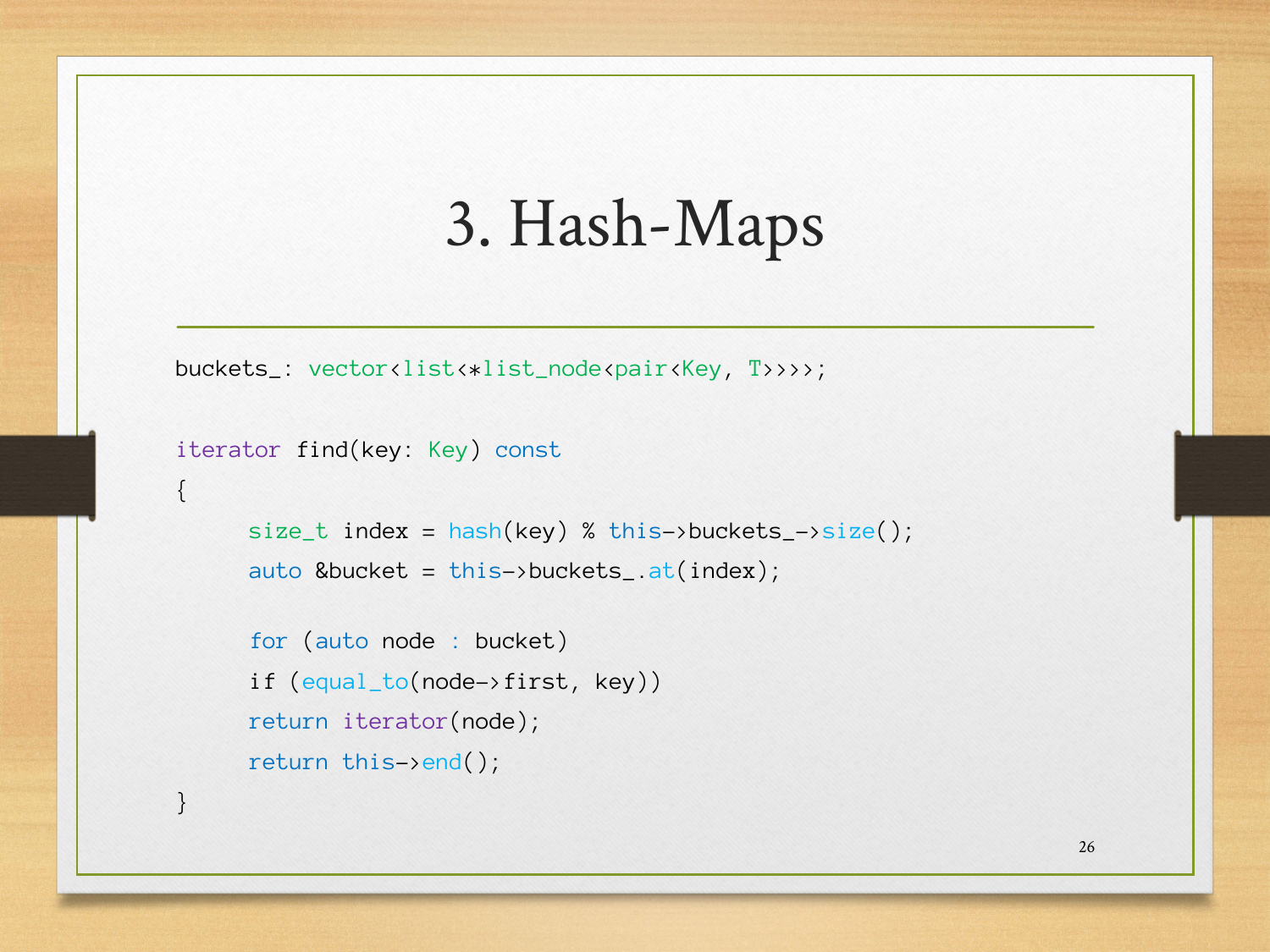

# 3. Hash-Maps
buckets_: vector<list<*list_node<pair<Key, T>>>>;

iterator find(key: Key) const
{
	size_t index = hash(key) % this->buckets_->size();
	auto &bucket = this->buckets_.at(index);
	for (auto node : bucket)
		if (equal_to(node->first, key))
			return iterator(node);
	return this->end();
}
26